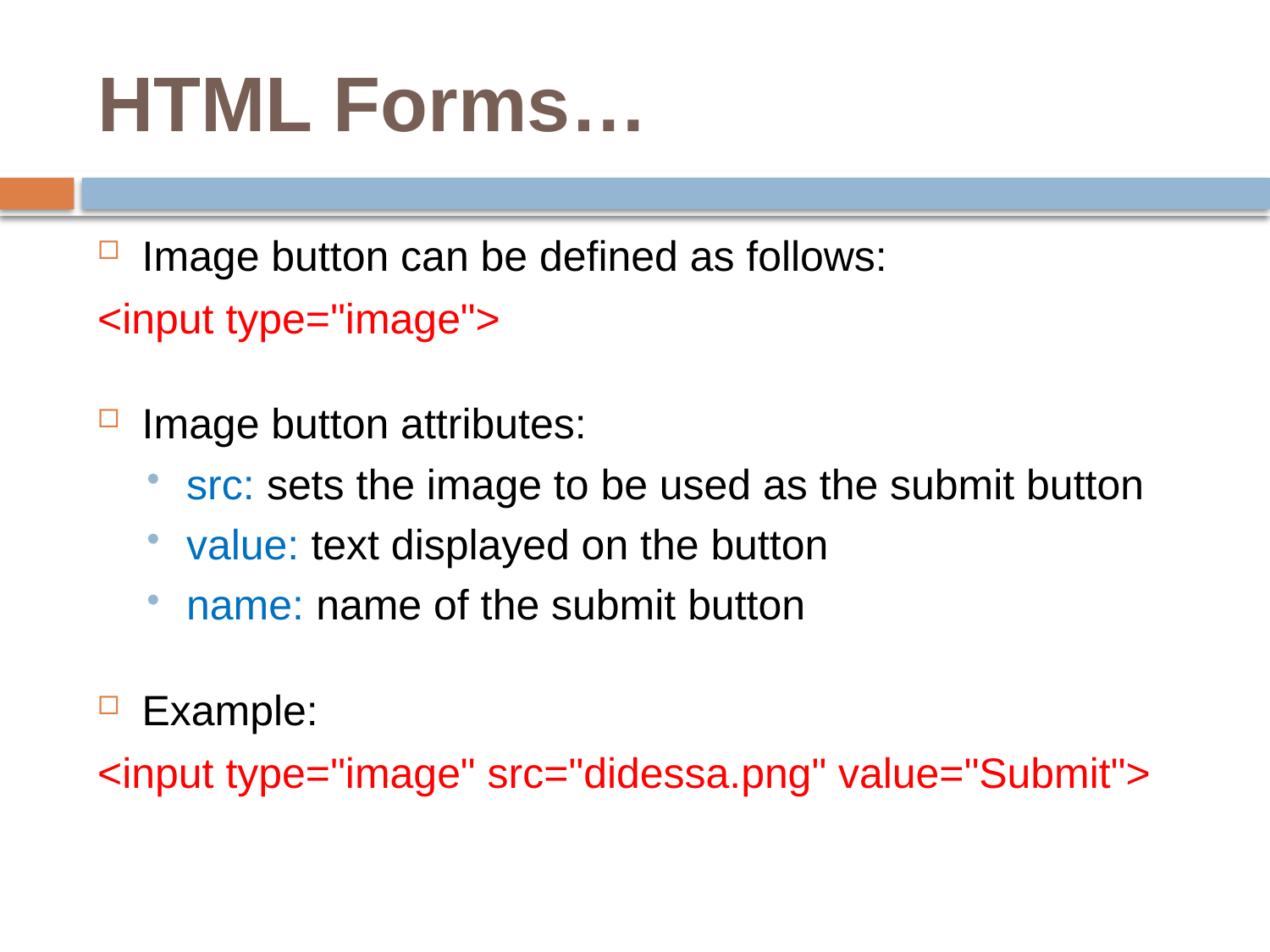

# HTML Forms…
Image button can be defined as follows:
<input type="image">

Image button attributes:
src: sets the image to be used as the submit button
value: text displayed on the button
name: name of the submit button

Example:
<input type="image" src="didessa.png" value="Submit">